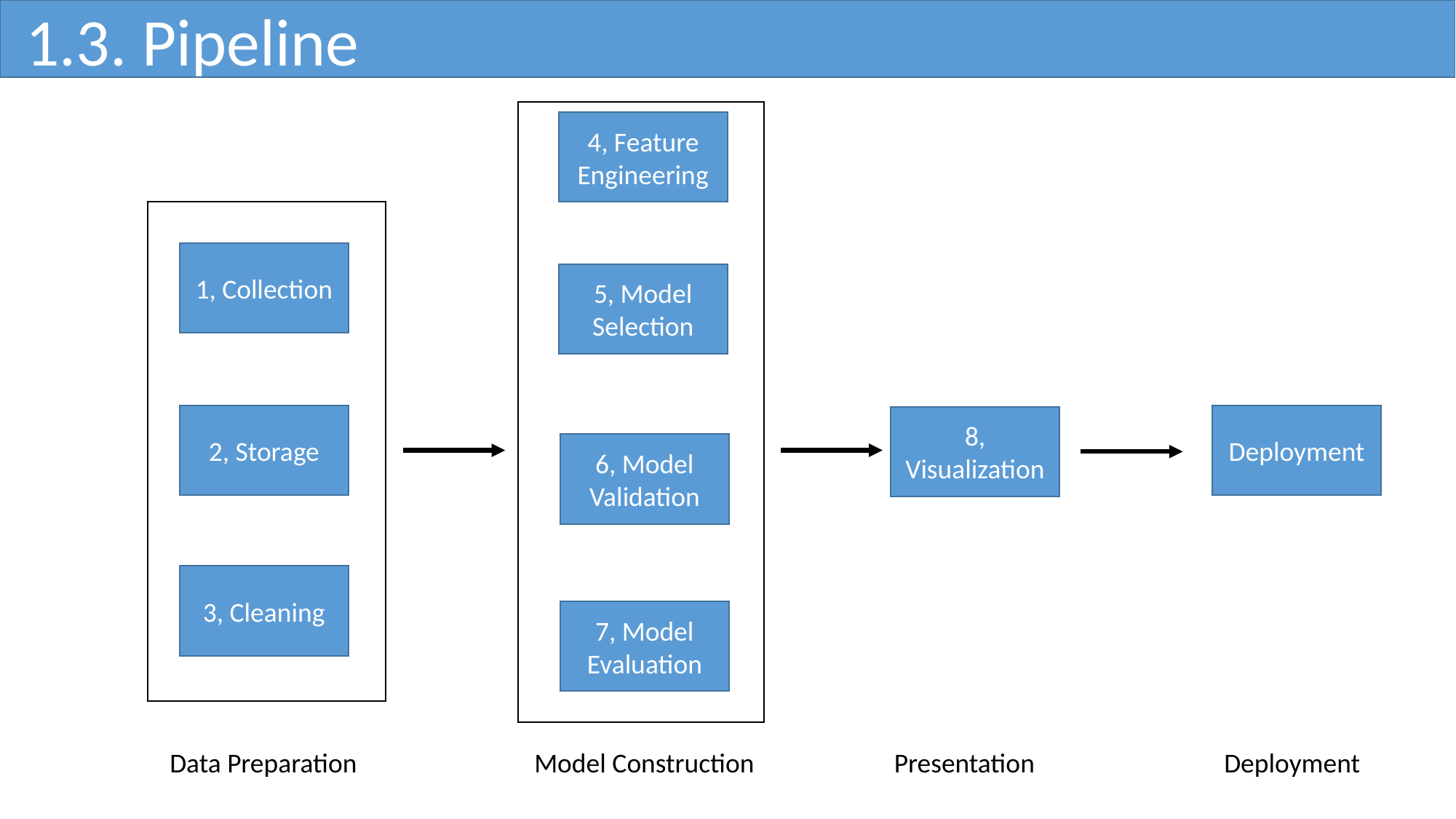

1.3. Pipeline

4, Feature Engineering

1, Collection
5, Model Selection
2, Storage
Deployment
8, Visualization
6, Model Validation
3, Cleaning
7, Model Evaluation
Data Preparation
Model Construction
Presentation
Deployment